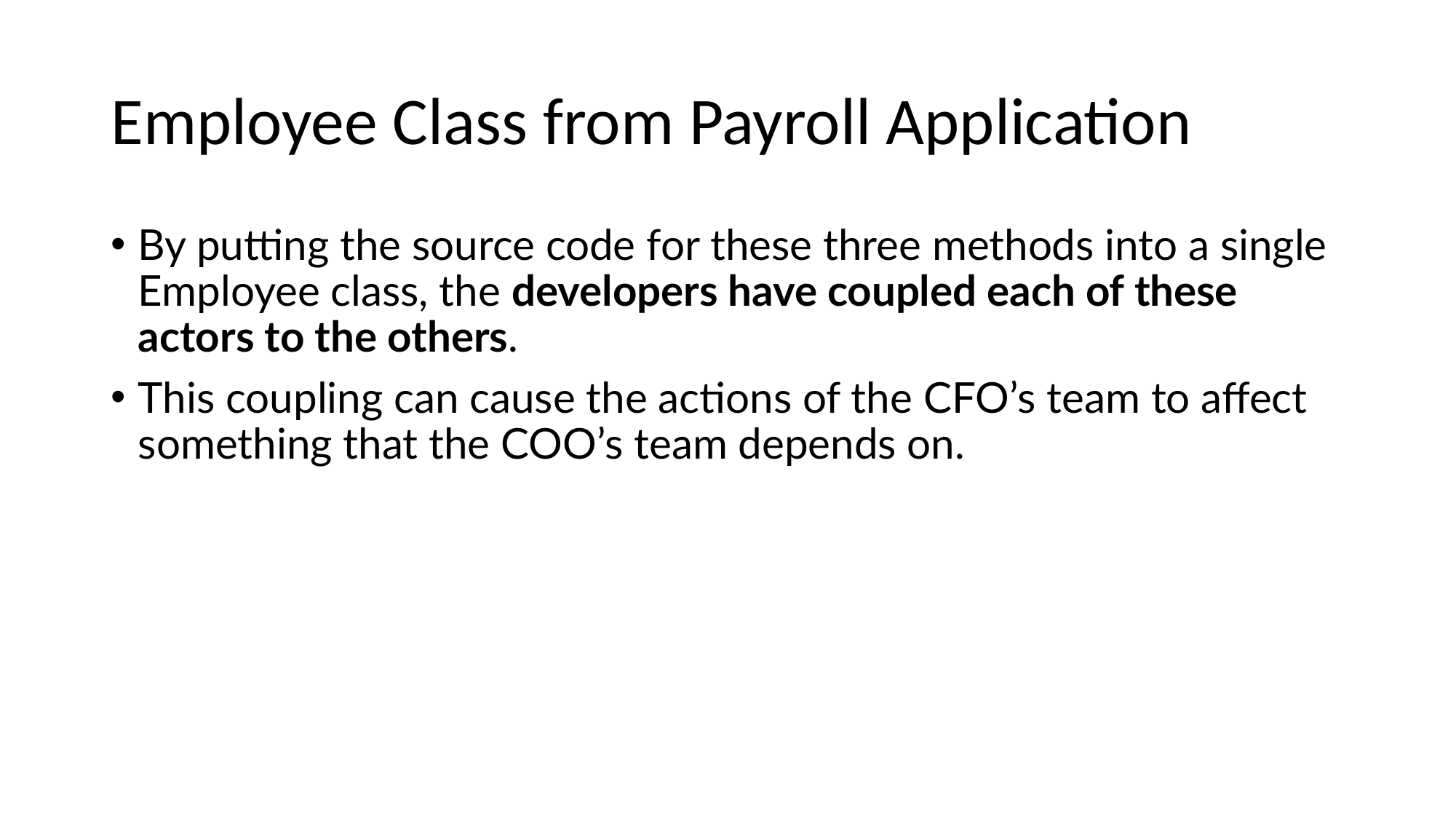

# Employee Class from Payroll Application
By putting the source code for these three methods into a single Employee class, the developers have coupled each of these actors to the others.
This coupling can cause the actions of the CFO’s team to affect something that the COO’s team depends on.